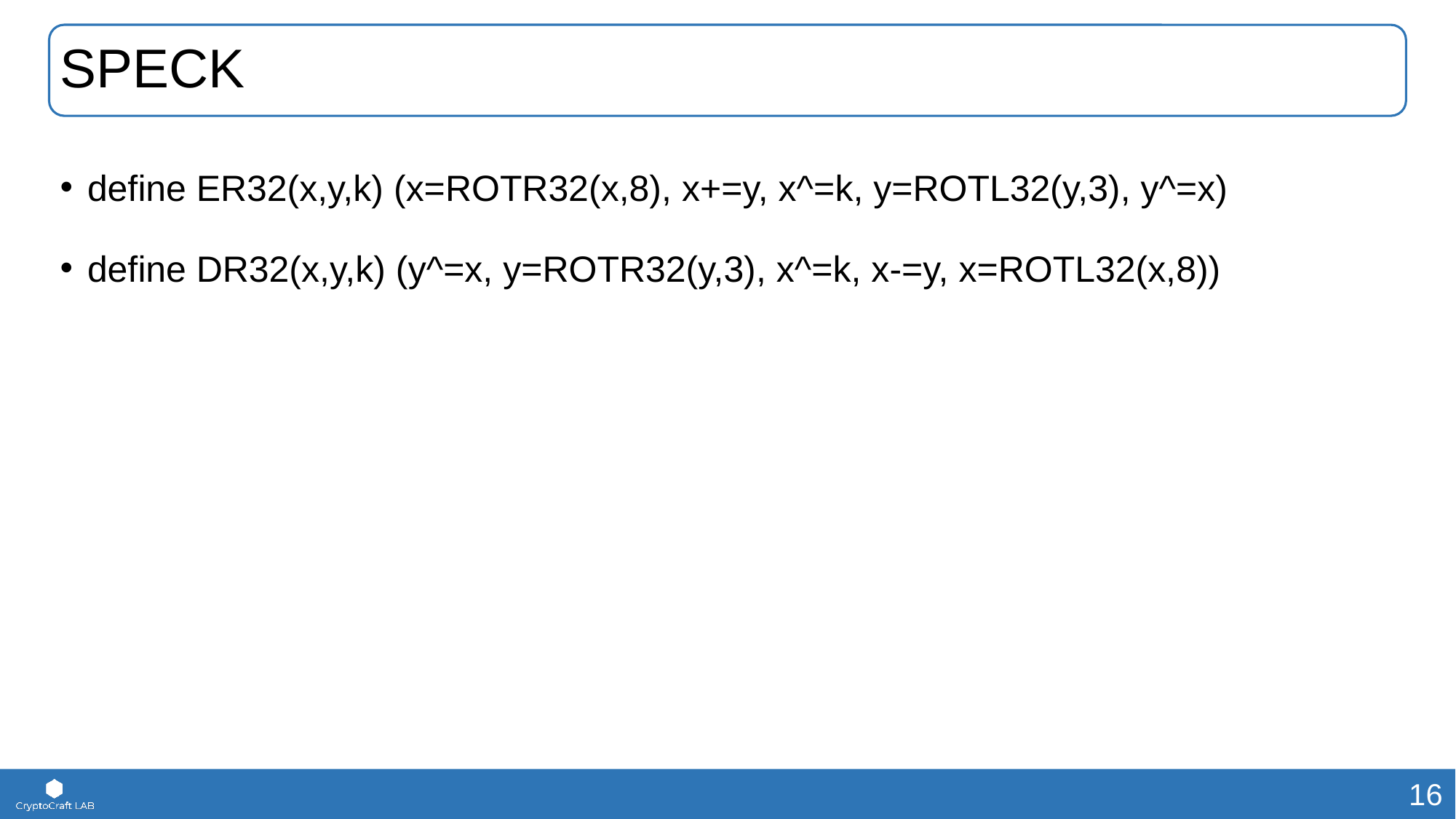

# SPECK
define ER32(x,y,k) (x=ROTR32(x,8), x+=y, x^=k, y=ROTL32(y,3), y^=x)
define DR32(x,y,k) (y^=x, y=ROTR32(y,3), x^=k, x-=y, x=ROTL32(x,8))